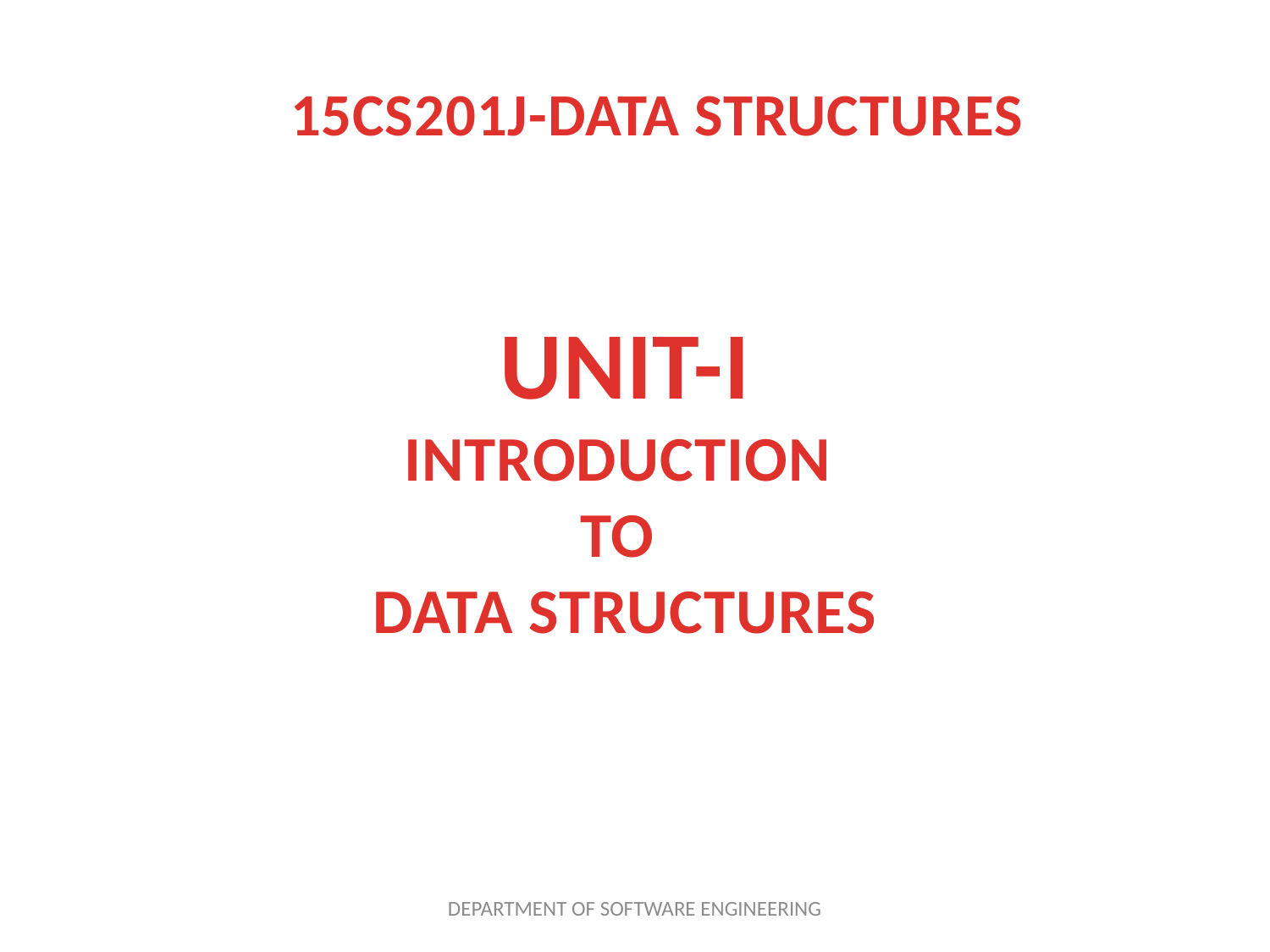

15CS201J-DATA STRUCTURES
UNIT-I
INTRODUCTION
TO
DATA STRUCTURES
DEPARTMENT OF SOFTWARE ENGINEERING